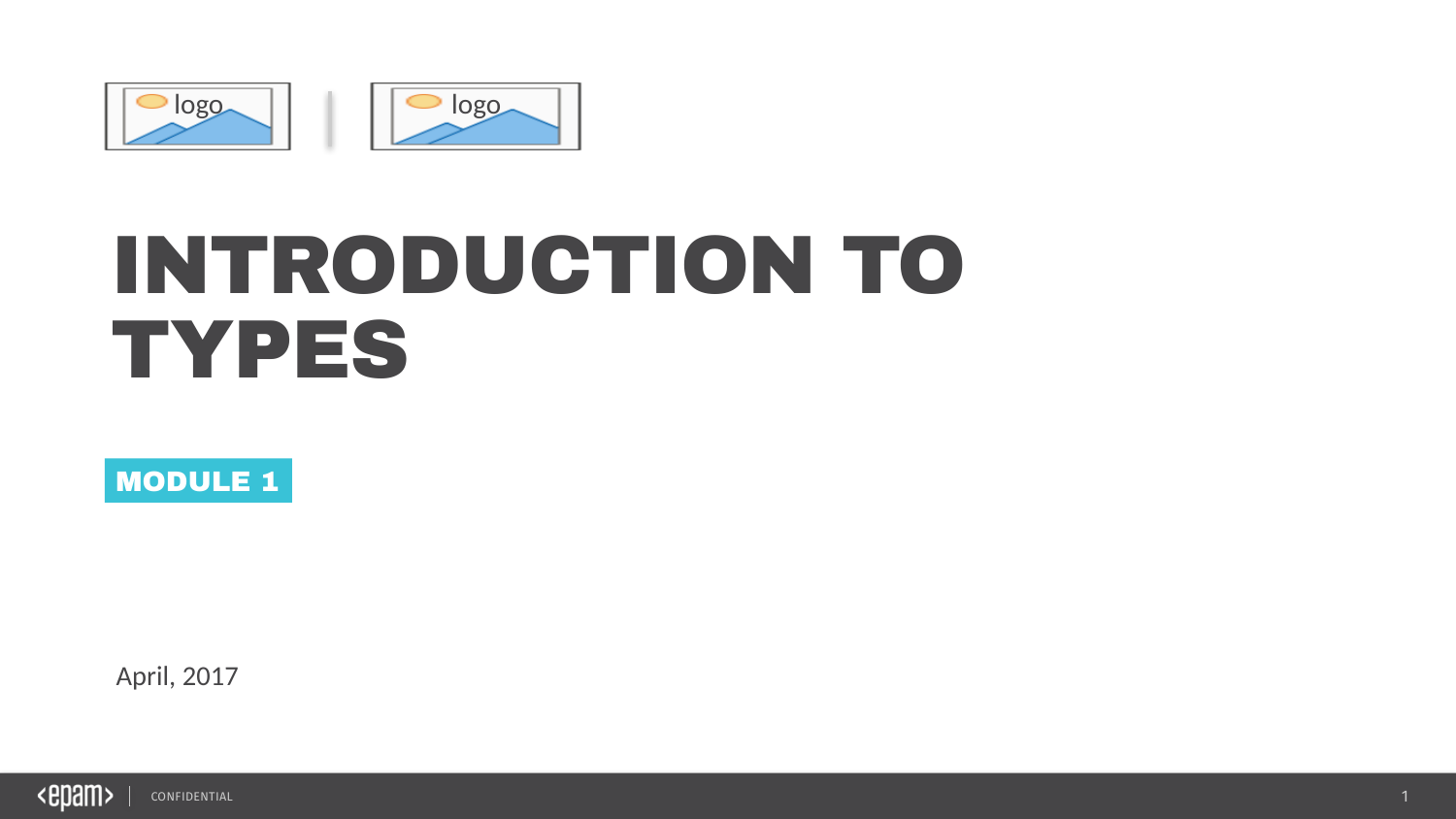

Introduction to types
Module 1
April, 2017